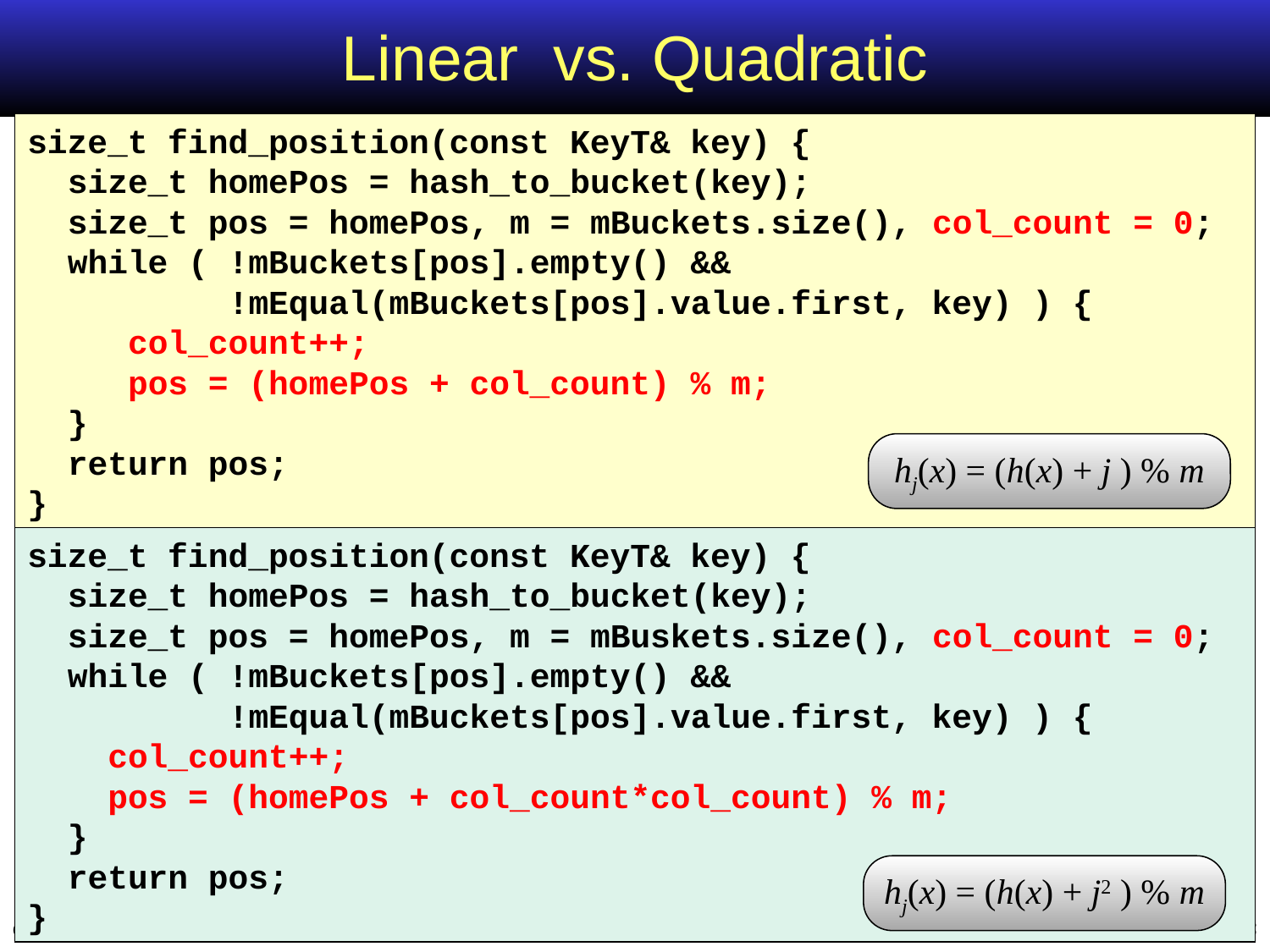

# Linear  vs. Quadratic
size_t find_position(const KeyT& key) {
  size_t homePos = hash_to_bucket(key);
  size_t pos = homePos, m = mBuckets.size(), col_count = 0;
  while ( !mBuckets[pos].empty() &&
          !mEqual(mBuckets[pos].value.first, key) ) {
     col_count++;
     pos = (homePos + col_count) % m;
  }
  return pos;
}
hj(x) = (h(x) + j ) % m
size_t find_position(const KeyT& key) {
  size_t homePos = hash_to_bucket(key);
  size_t pos = homePos, m = mBuskets.size(), col_count = 0;
  while ( !mBuckets[pos].empty() &&
          !mEqual(mBuckets[pos].value.first, key) ) {
    col_count++;
    pos = (homePos + col_count*col_count) % m;
  }
  return pos;
}
hj(x) = (h(x) + j2 ) % m